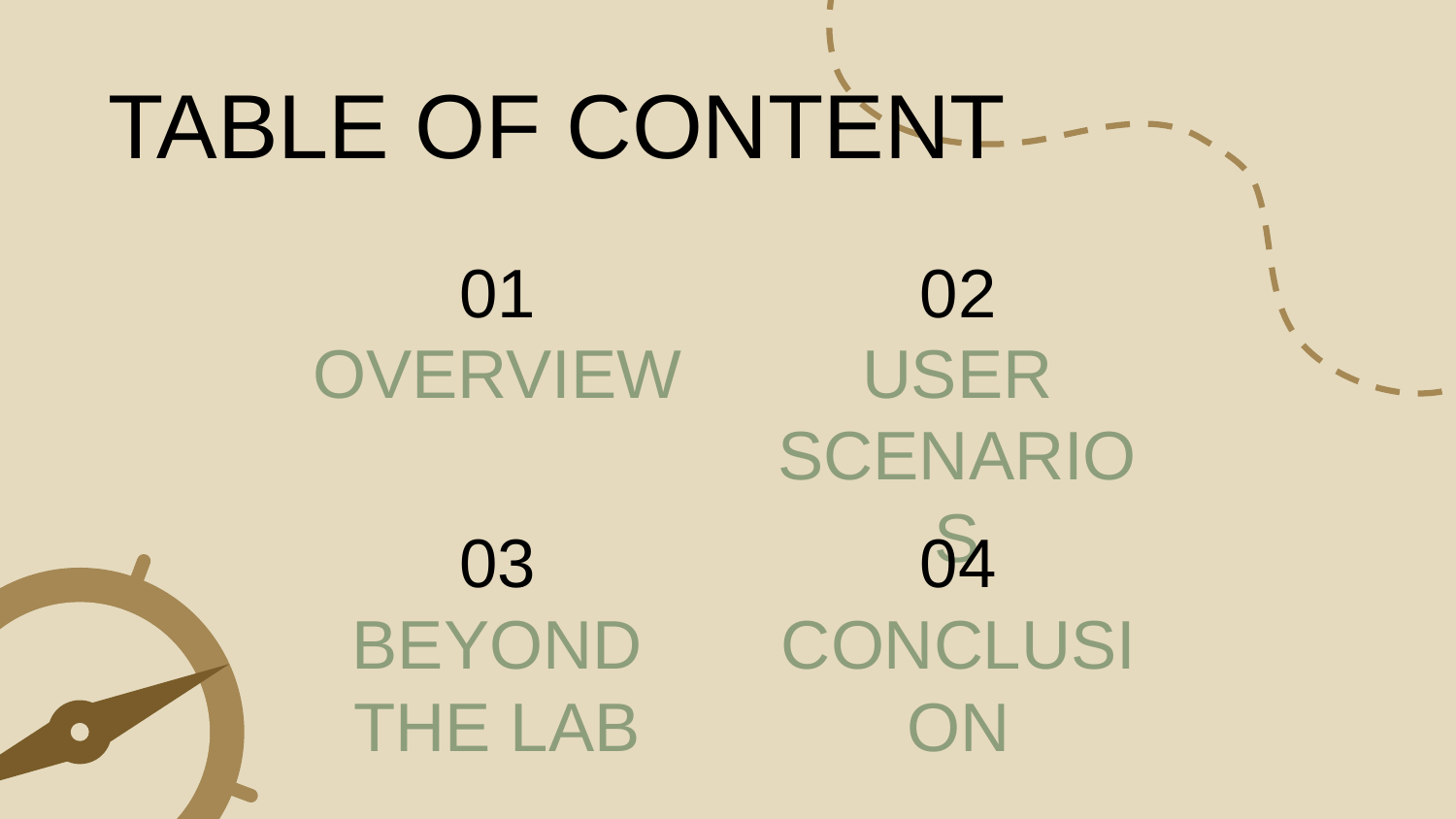

TABLE OF CONTENT
# 01
02
OVERVIEW
USER SCENARIOS
03
04

BEYOND THE LAB
CONCLUSION